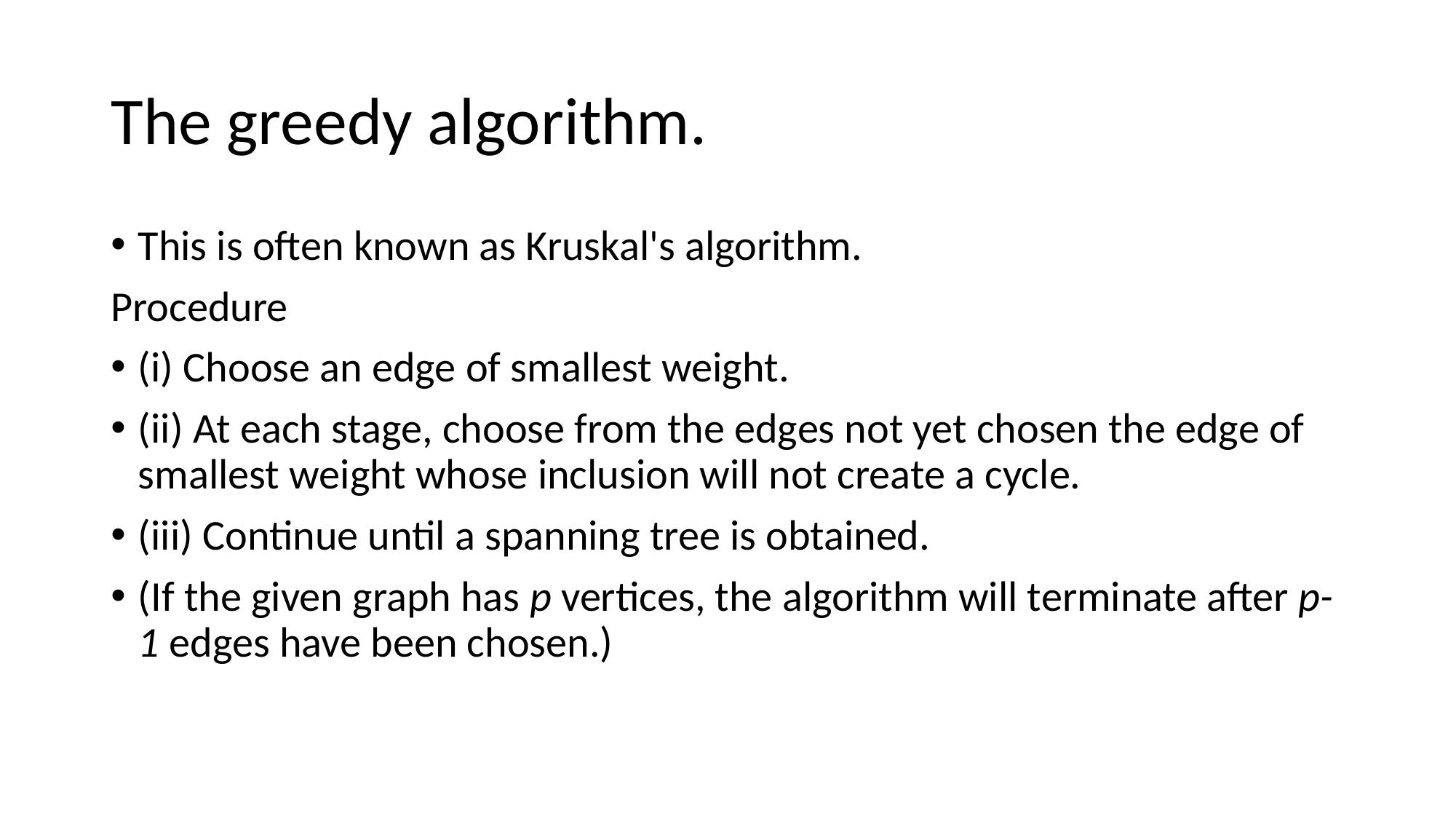

# The greedy algorithm.
This is often known as Kruskal's algorithm.
Procedure
(i) Choose an edge of smallest weight.
(ii) At each stage, choose from the edges not yet chosen the edge of smallest weight whose inclusion will not create a cycle.
(iii) Continue until a spanning tree is obtained.
(If the given graph has p vertices, the algorithm will terminate after p-1 edges have been chosen.)